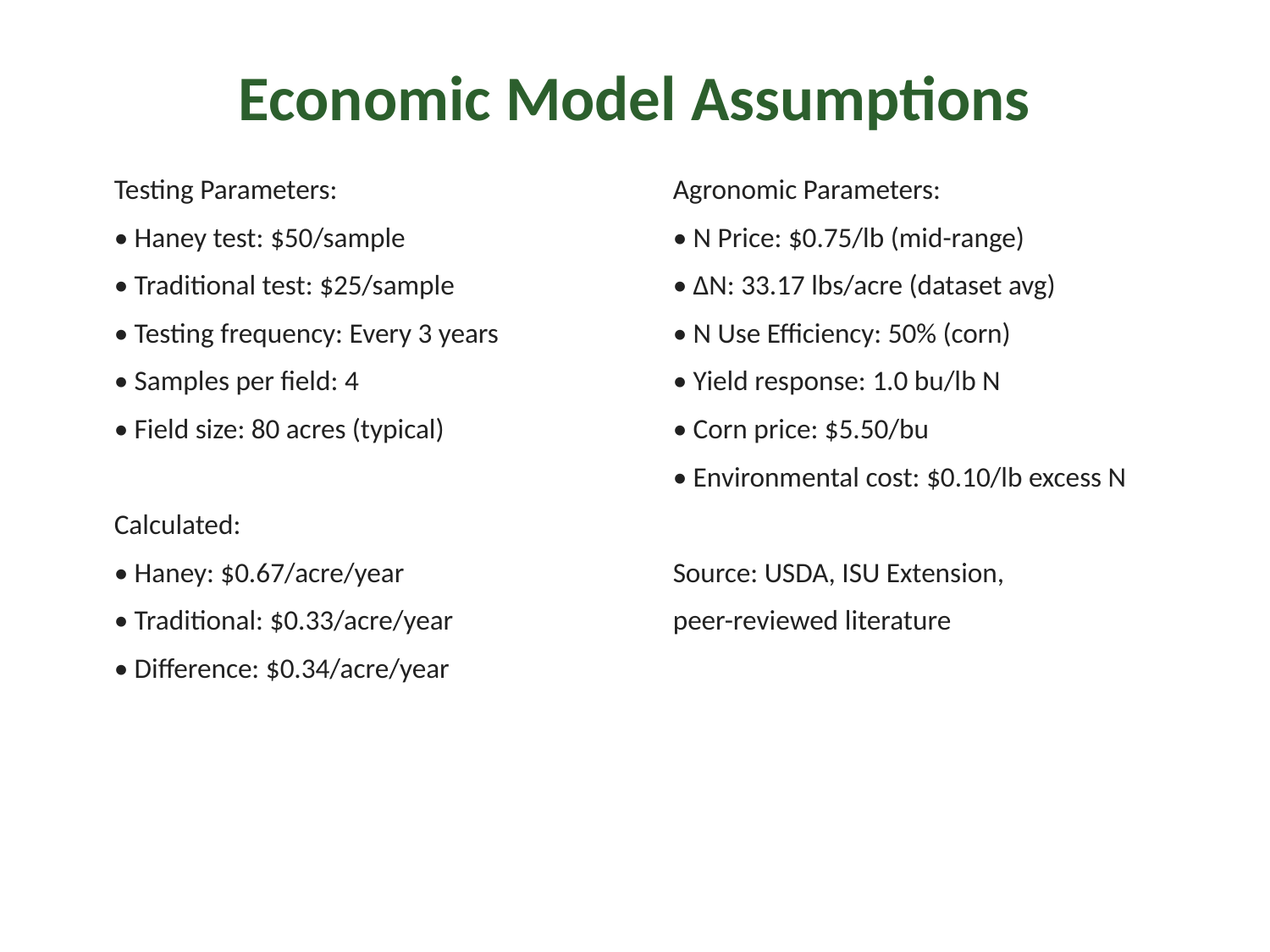

Economic Model Assumptions
Testing Parameters:
• Haney test: $50/sample
• Traditional test: $25/sample
• Testing frequency: Every 3 years
• Samples per field: 4
• Field size: 80 acres (typical)

Calculated:
• Haney: $0.67/acre/year
• Traditional: $0.33/acre/year
• Difference: $0.34/acre/year
Agronomic Parameters:
• N Price: $0.75/lb (mid-range)
• ΔN: 33.17 lbs/acre (dataset avg)
• N Use Efficiency: 50% (corn)
• Yield response: 1.0 bu/lb N
• Corn price: $5.50/bu
• Environmental cost: $0.10/lb excess N

Source: USDA, ISU Extension,
peer-reviewed literature